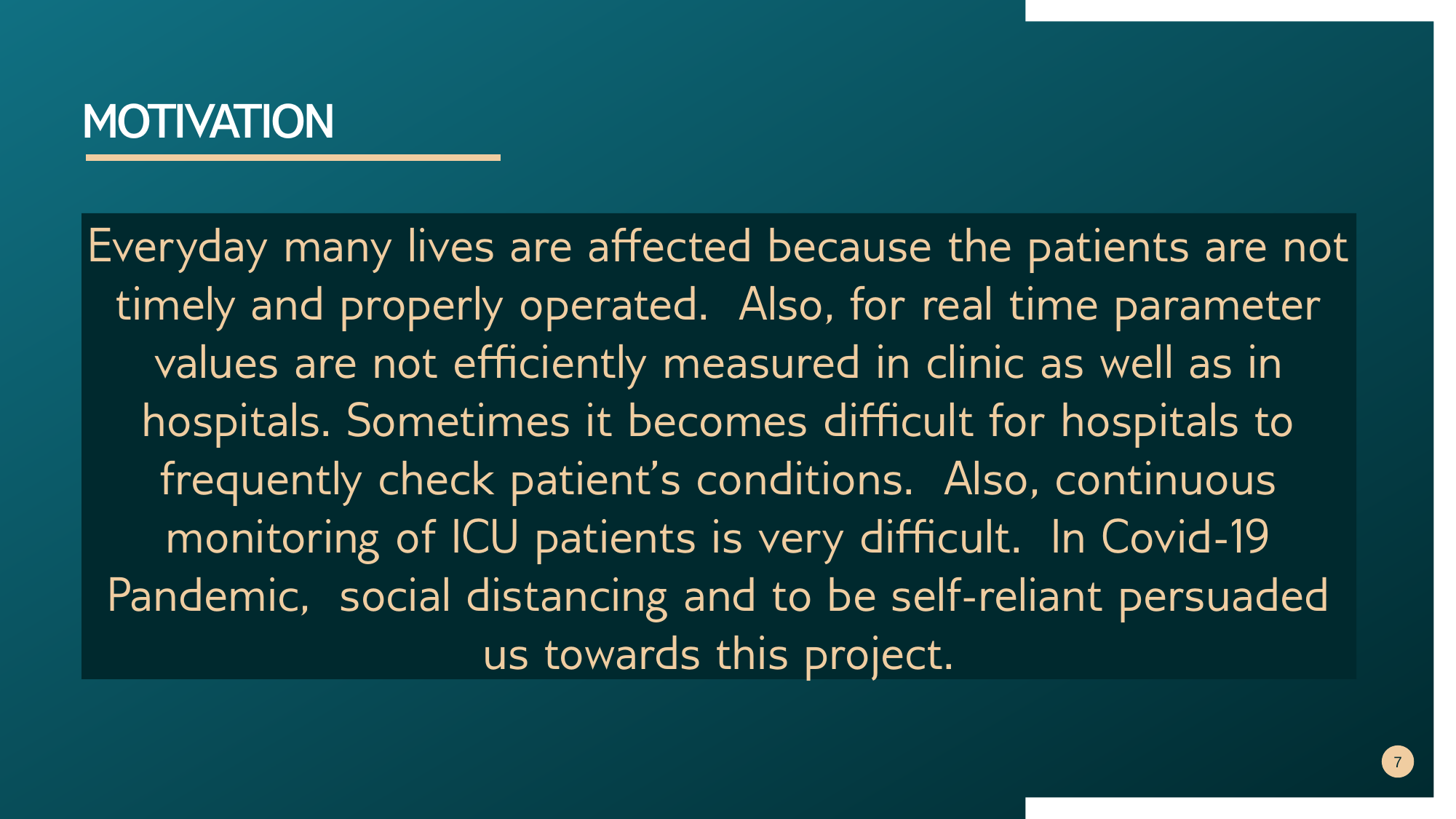

# MOTIVATION

Everyday many lives are affected because the patients are not timely and properly operated.  Also, for real time parameter values are not efficiently measured in clinic as well as in hospitals. Sometimes it becomes difficult for hospitals to frequently check patient’s conditions.  Also, continuous monitoring of ICU patients is very difficult.  In Covid-19 Pandemic,  social distancing and to be self-reliant persuaded us towards this project.
7